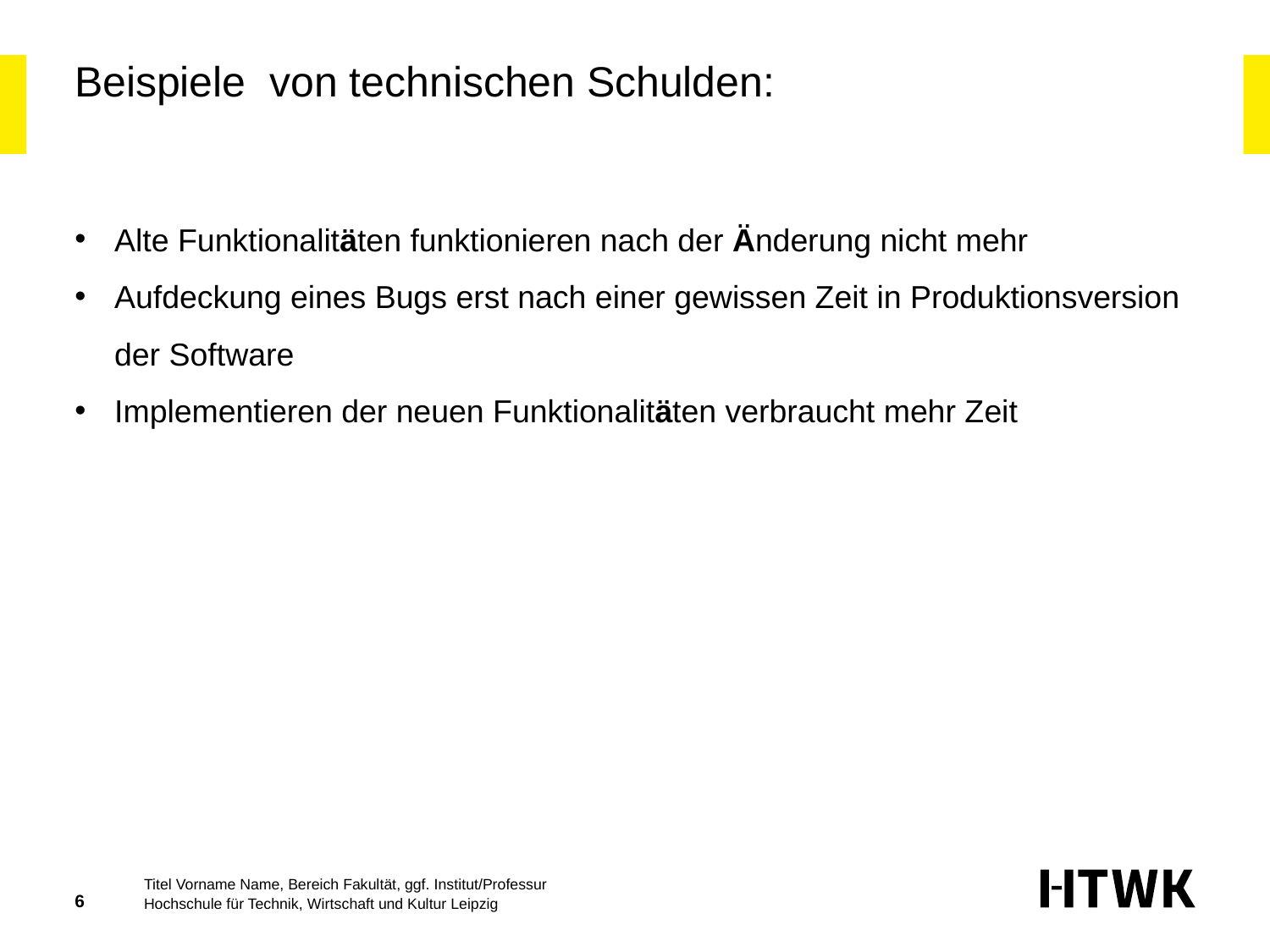

# Beispiele  von technischen Schulden:
Alte Funktionalitäten funktionieren nach der Änderung nicht mehr
Aufdeckung eines Bugs erst nach einer gewissen Zeit in Produktionsversion der Software
Implementieren der neuen Funktionalitäten verbraucht mehr Zeit

Titel Vorname Name, Bereich Fakultät, ggf. Institut/Professur
6